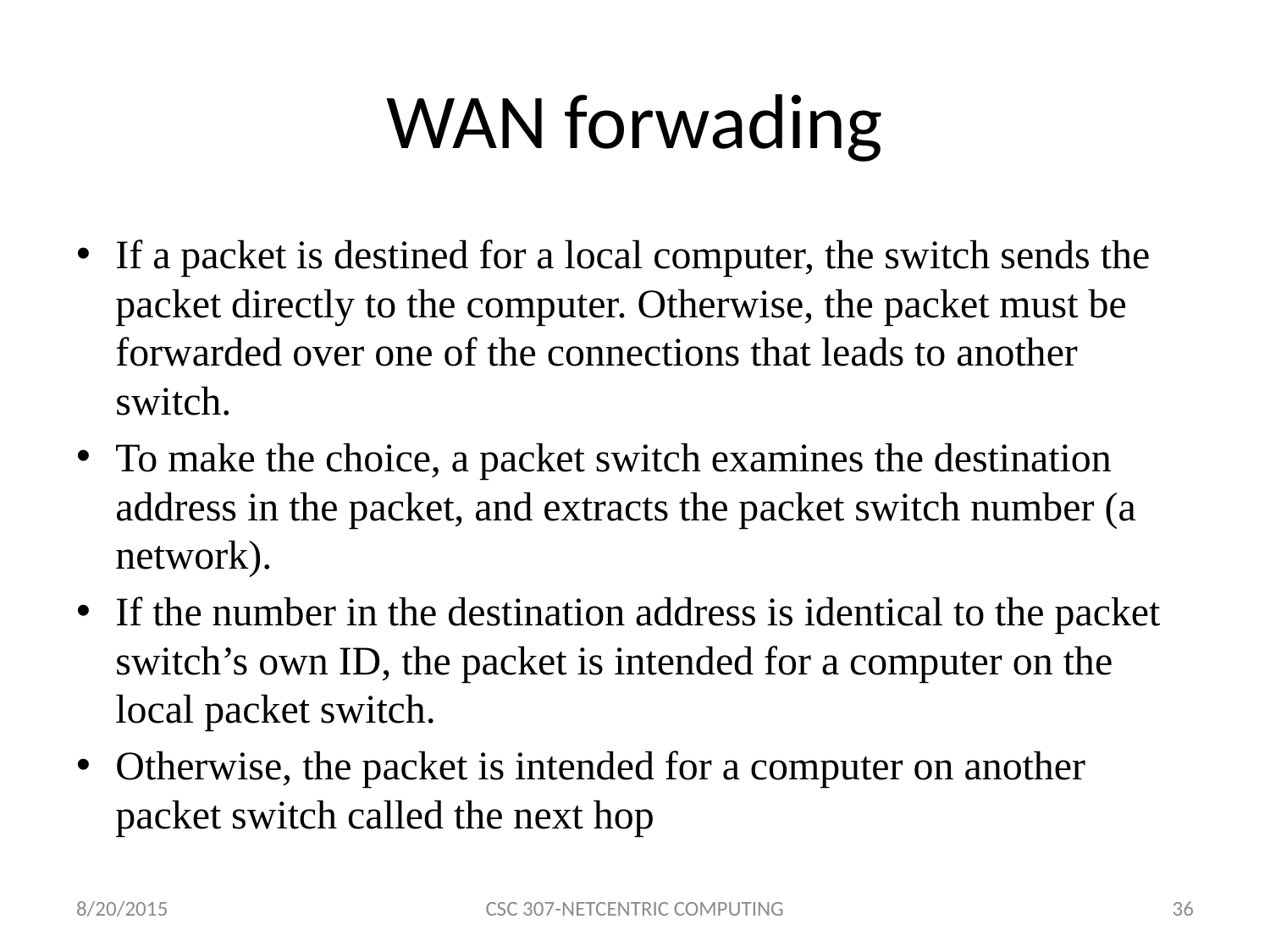

# WAN forwading
If a packet is destined for a local computer, the switch sends the packet directly to the computer. Otherwise, the packet must be forwarded over one of the connections that leads to another switch.
To make the choice, a packet switch examines the destination address in the packet, and extracts the packet switch number (a network).
If the number in the destination address is identical to the packet switch’s own ID, the packet is intended for a computer on the local packet switch.
Otherwise, the packet is intended for a computer on another packet switch called the next hop
8/20/2015
CSC 307-NETCENTRIC COMPUTING
36